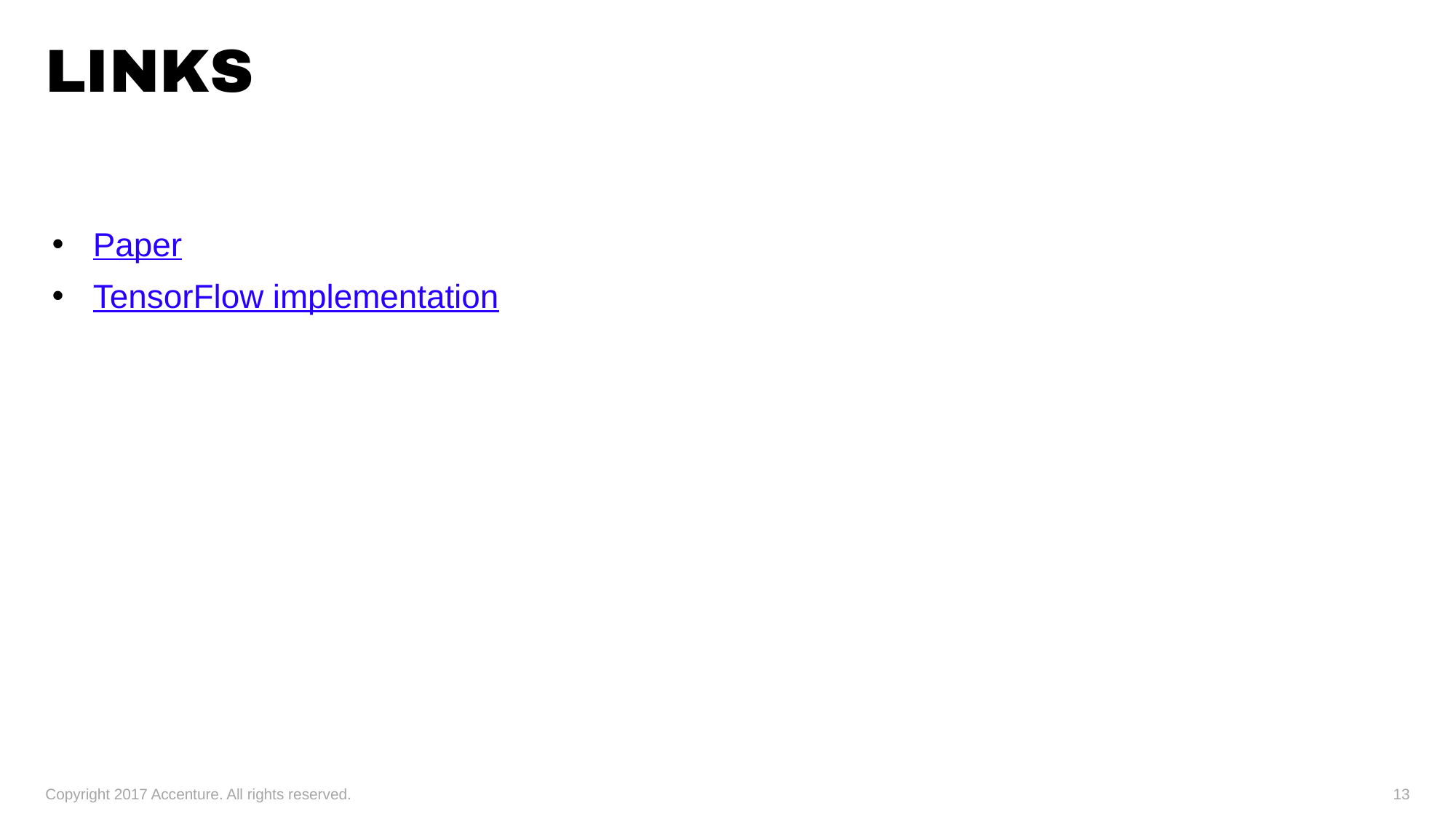

# LINKS
Paper
TensorFlow implementation
Copyright 2017 Accenture. All rights reserved.
13